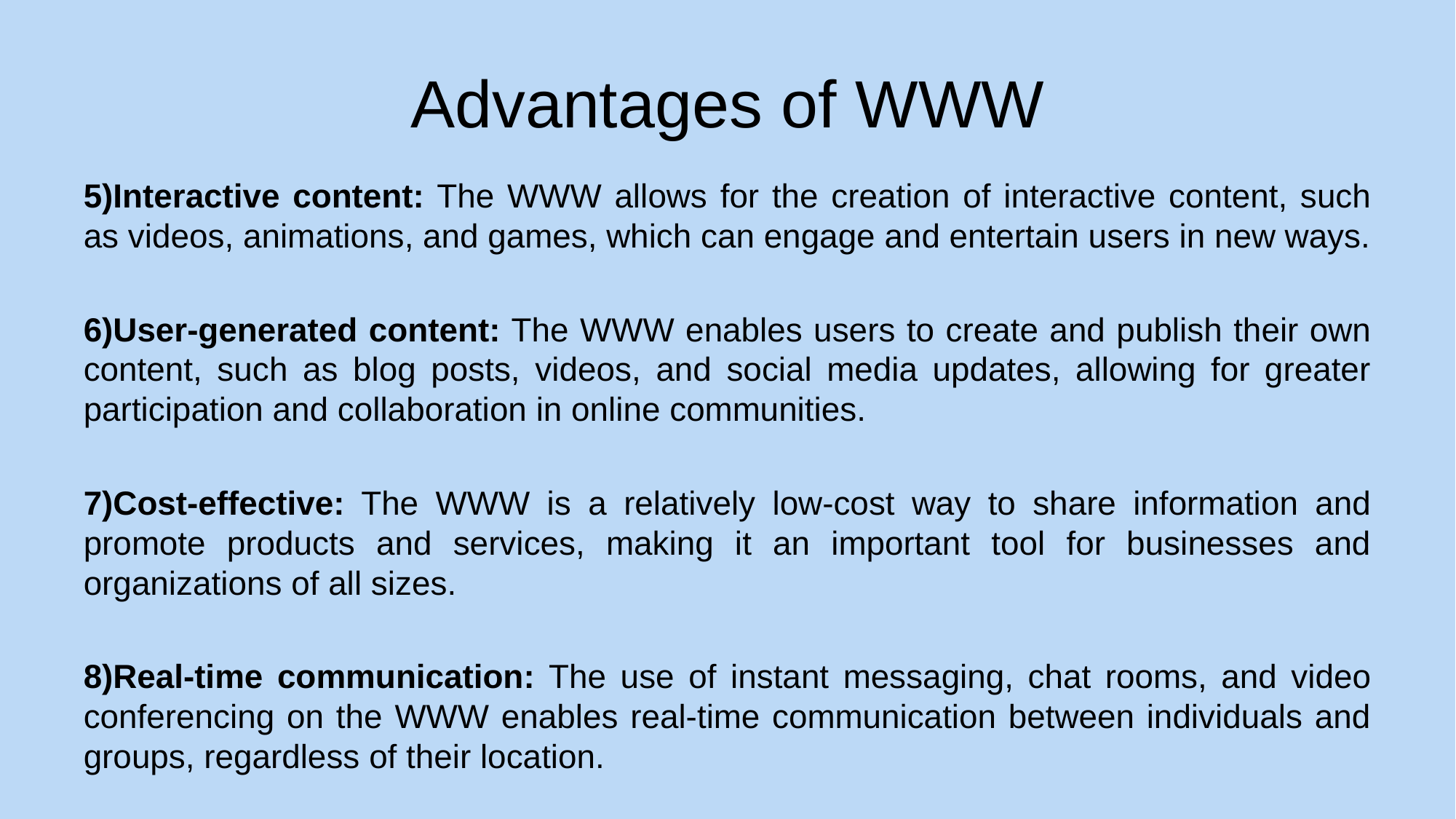

# Advantages of WWW
5)Interactive content: The WWW allows for the creation of interactive content, such as videos, animations, and games, which can engage and entertain users in new ways.

6)User-generated content: The WWW enables users to create and publish their own content, such as blog posts, videos, and social media updates, allowing for greater participation and collaboration in online communities.

7)Cost-effective: The WWW is a relatively low-cost way to share information and promote products and services, making it an important tool for businesses and organizations of all sizes.

8)Real-time communication: The use of instant messaging, chat rooms, and video conferencing on the WWW enables real-time communication between individuals and groups, regardless of their location.

13